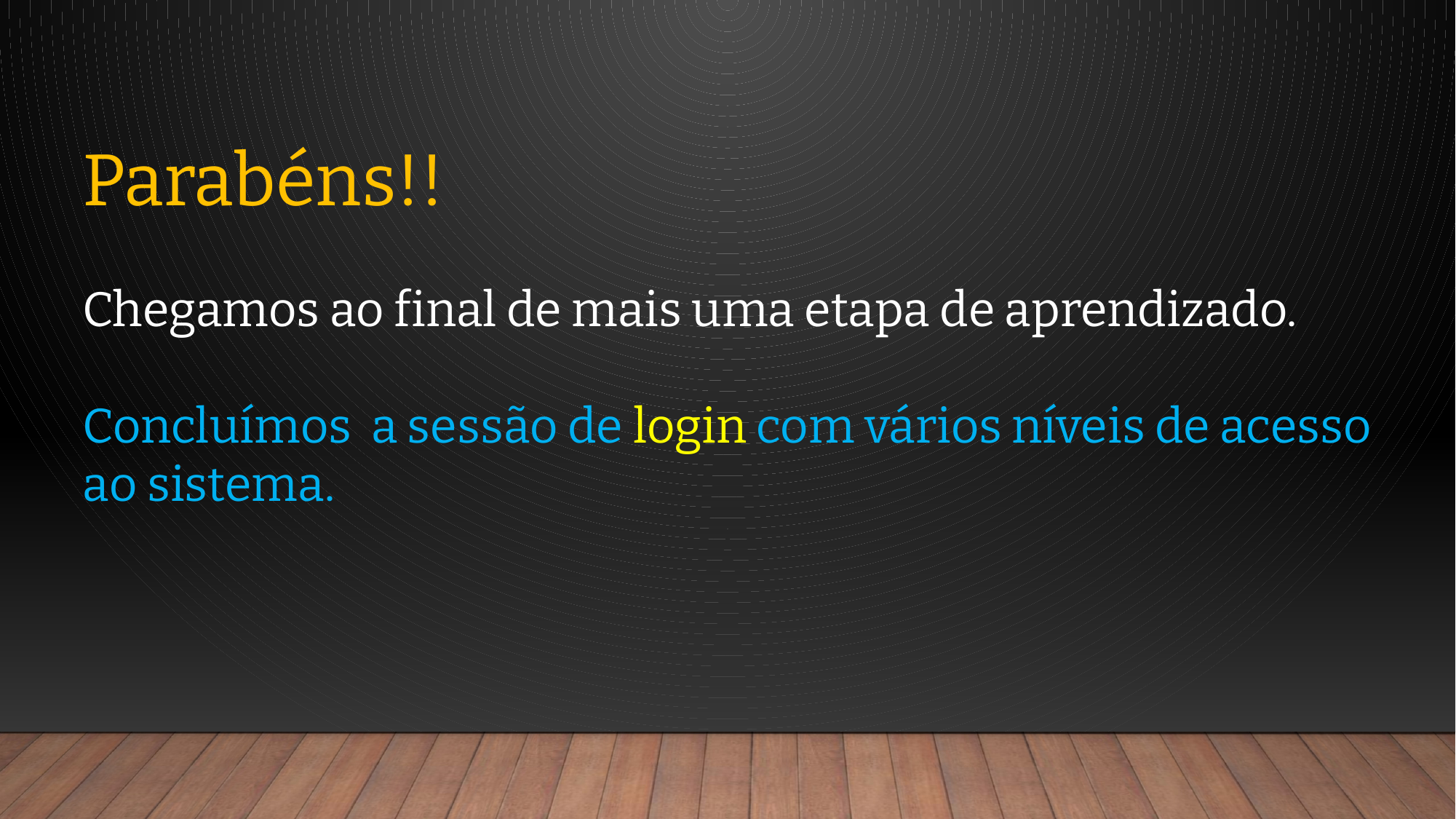

Parabéns!!

Chegamos ao final de mais uma etapa de aprendizado.

Concluímos  a sessão de login com vários níveis de acesso
ao sistema.